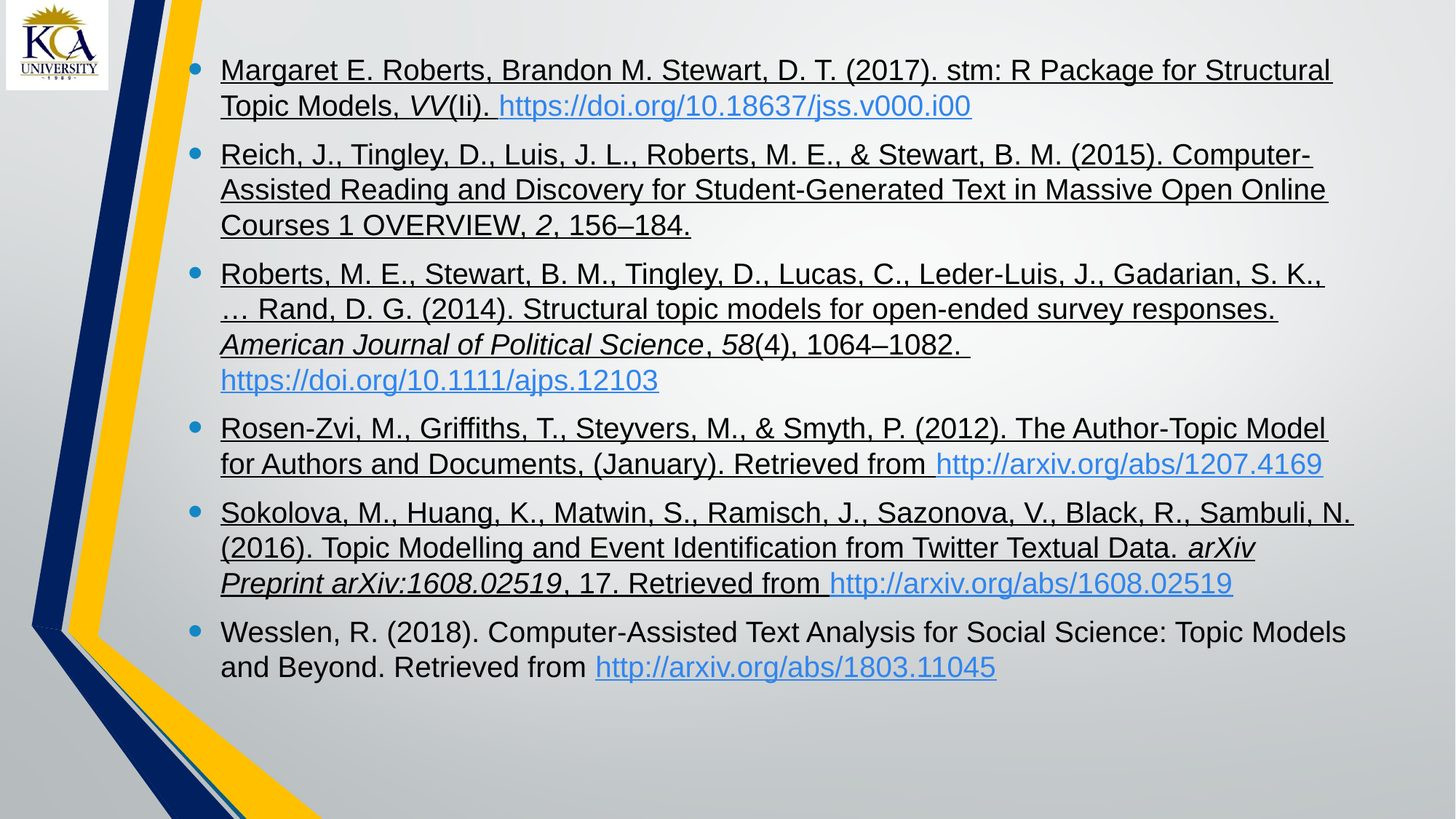

Margaret E. Roberts, Brandon M. Stewart, D. T. (2017). stm: R Package for Structural Topic Models, VV(Ii). https://doi.org/10.18637/jss.v000.i00
Reich, J., Tingley, D., Luis, J. L., Roberts, M. E., & Stewart, B. M. (2015). Computer-Assisted Reading and Discovery for Student-Generated Text in Massive Open Online Courses 1 OVERVIEW, 2, 156–184.
Roberts, M. E., Stewart, B. M., Tingley, D., Lucas, C., Leder-Luis, J., Gadarian, S. K., … Rand, D. G. (2014). Structural topic models for open-ended survey responses. American Journal of Political Science, 58(4), 1064–1082. https://doi.org/10.1111/ajps.12103
Rosen-Zvi, M., Griffiths, T., Steyvers, M., & Smyth, P. (2012). The Author-Topic Model for Authors and Documents, (January). Retrieved from http://arxiv.org/abs/1207.4169
Sokolova, M., Huang, K., Matwin, S., Ramisch, J., Sazonova, V., Black, R., Sambuli, N. (2016). Topic Modelling and Event Identification from Twitter Textual Data. arXiv Preprint arXiv:1608.02519, 17. Retrieved from http://arxiv.org/abs/1608.02519
Wesslen, R. (2018). Computer-Assisted Text Analysis for Social Science: Topic Models and Beyond. Retrieved from http://arxiv.org/abs/1803.11045